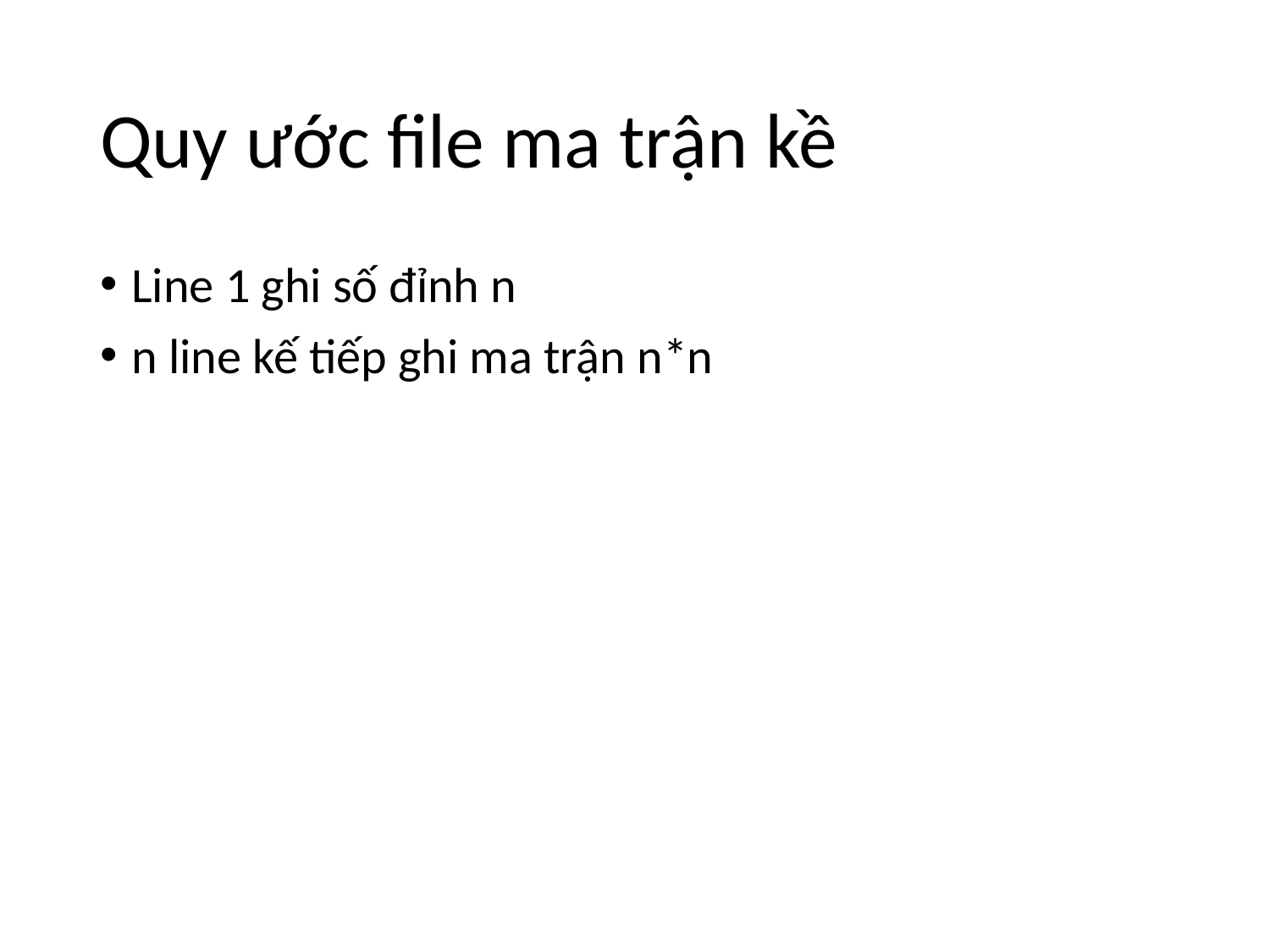

# Quy ước file ma trận kề
Line 1 ghi số đỉnh n
n line kế tiếp ghi ma trận n*n